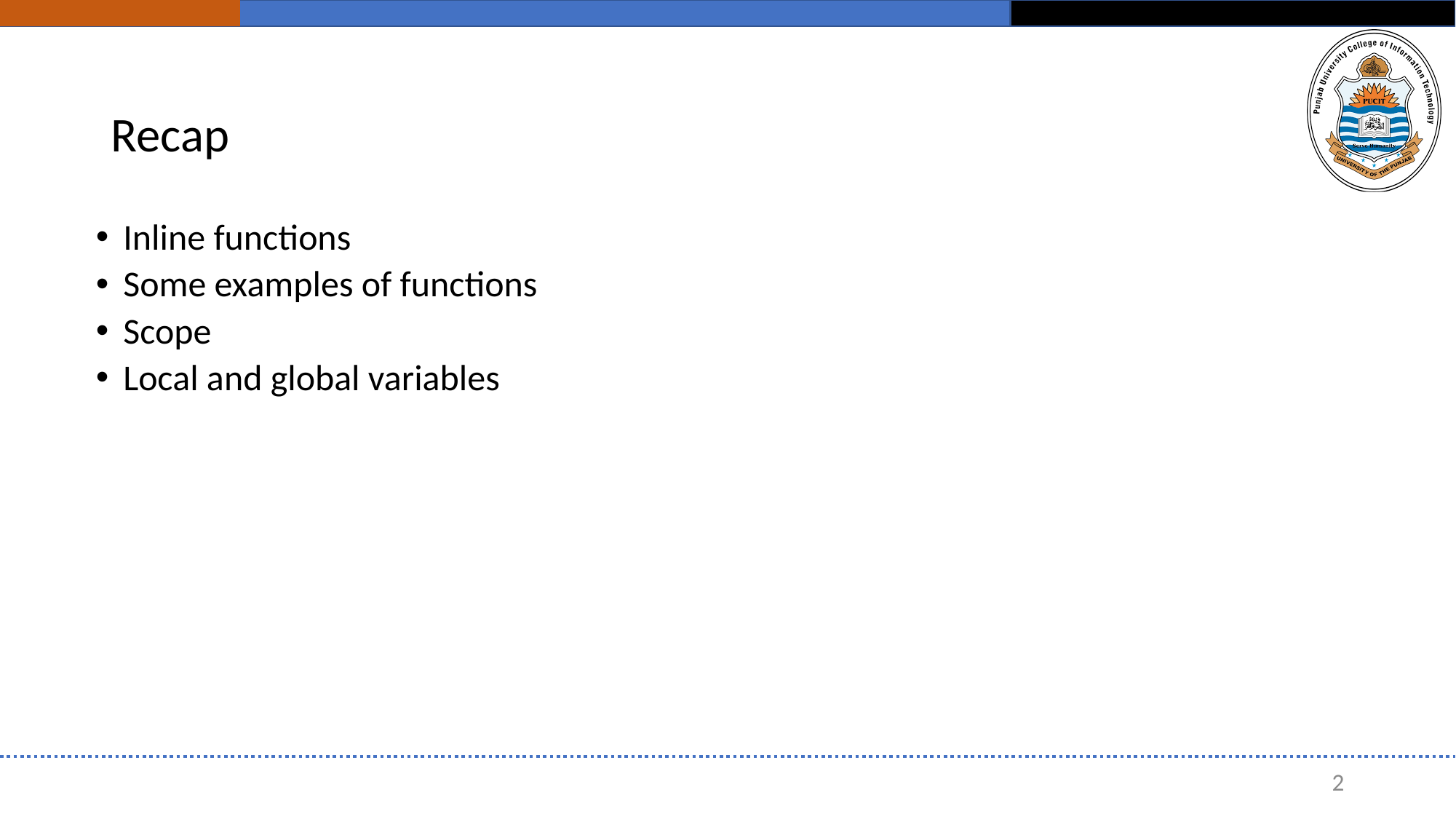

# Recap
Inline functions
Some examples of functions
Scope
Local and global variables
2